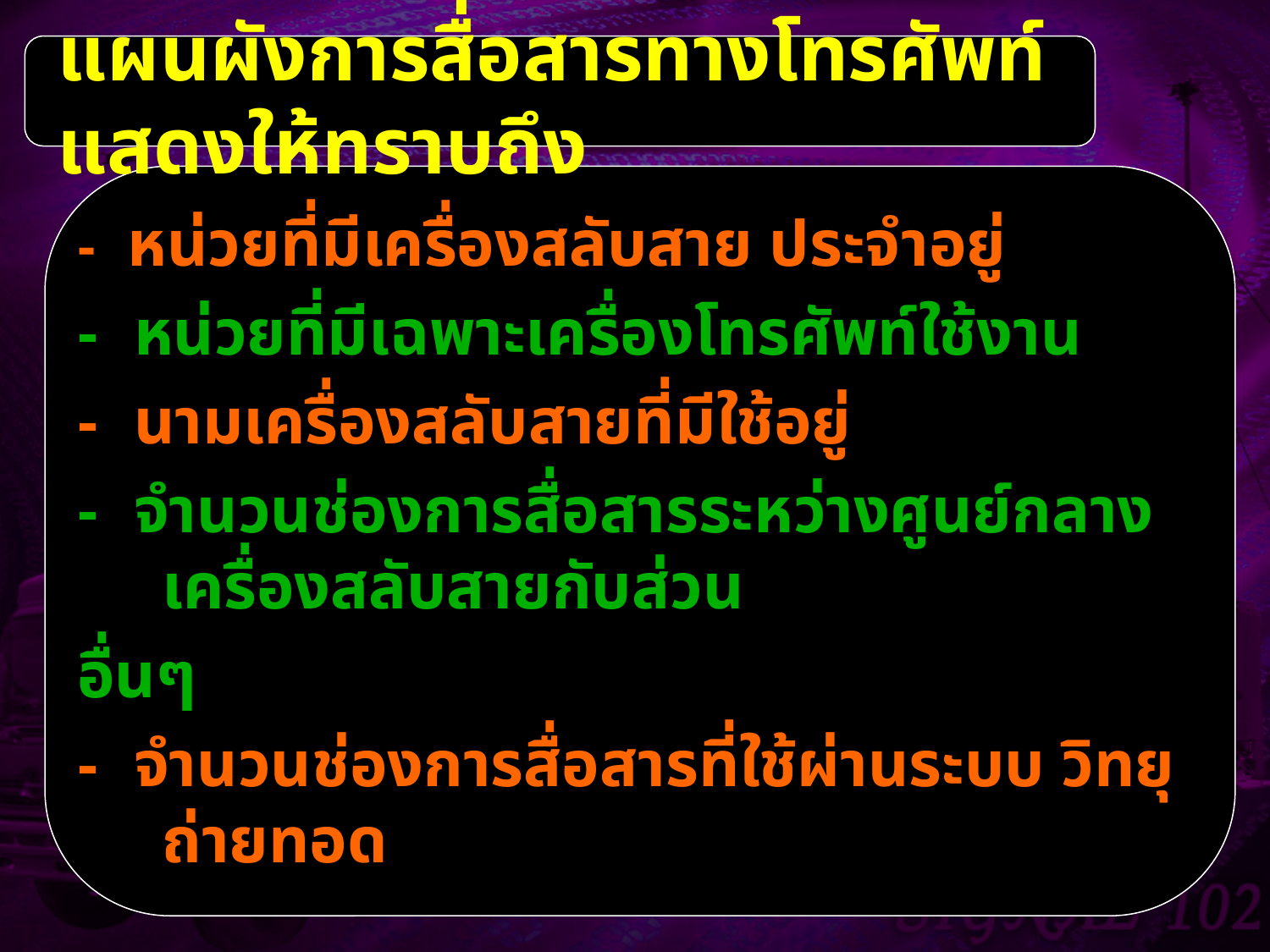

แผนผังการสื่อสารทางโทรศัพท์ แสดงให้ทราบถึง

-  หน่วยที่มีเครื่องสลับสาย ประจำอยู่
-  หน่วยที่มีเฉพาะเครื่องโทรศัพท์ใช้งาน
-  นามเครื่องสลับสายที่มีใช้อยู่
-  จำนวนช่องการสื่อสารระหว่างศูนย์กลางเครื่องสลับสายกับส่วน
อื่นๆ
-  จำนวนช่องการสื่อสารที่ใช้ผ่านระบบ วิทยุถ่ายทอด